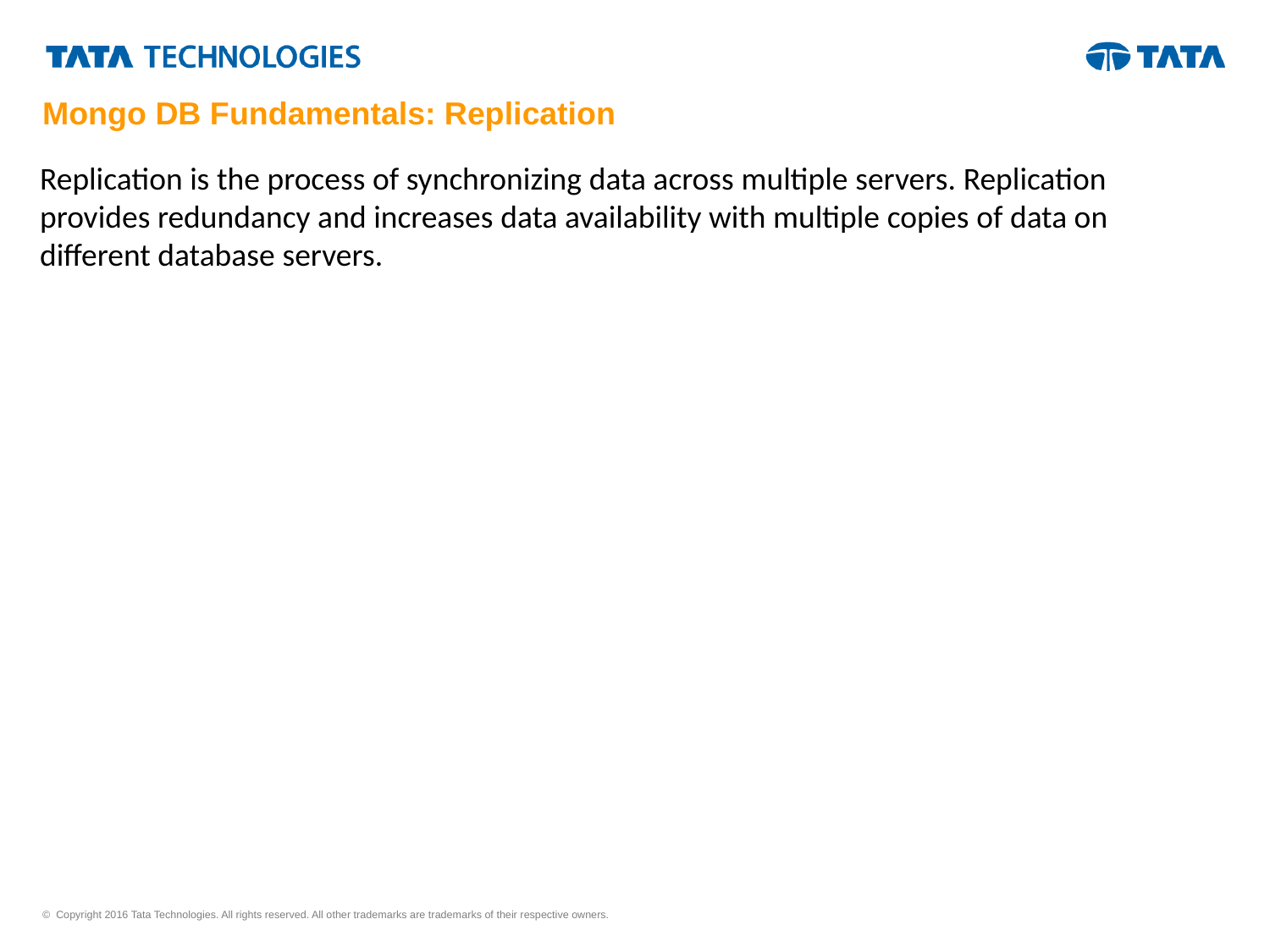

# Mongo DB Fundamentals: Replication
Replication is the process of synchronizing data across multiple servers. Replication provides redundancy and increases data availability with multiple copies of data on different database servers.